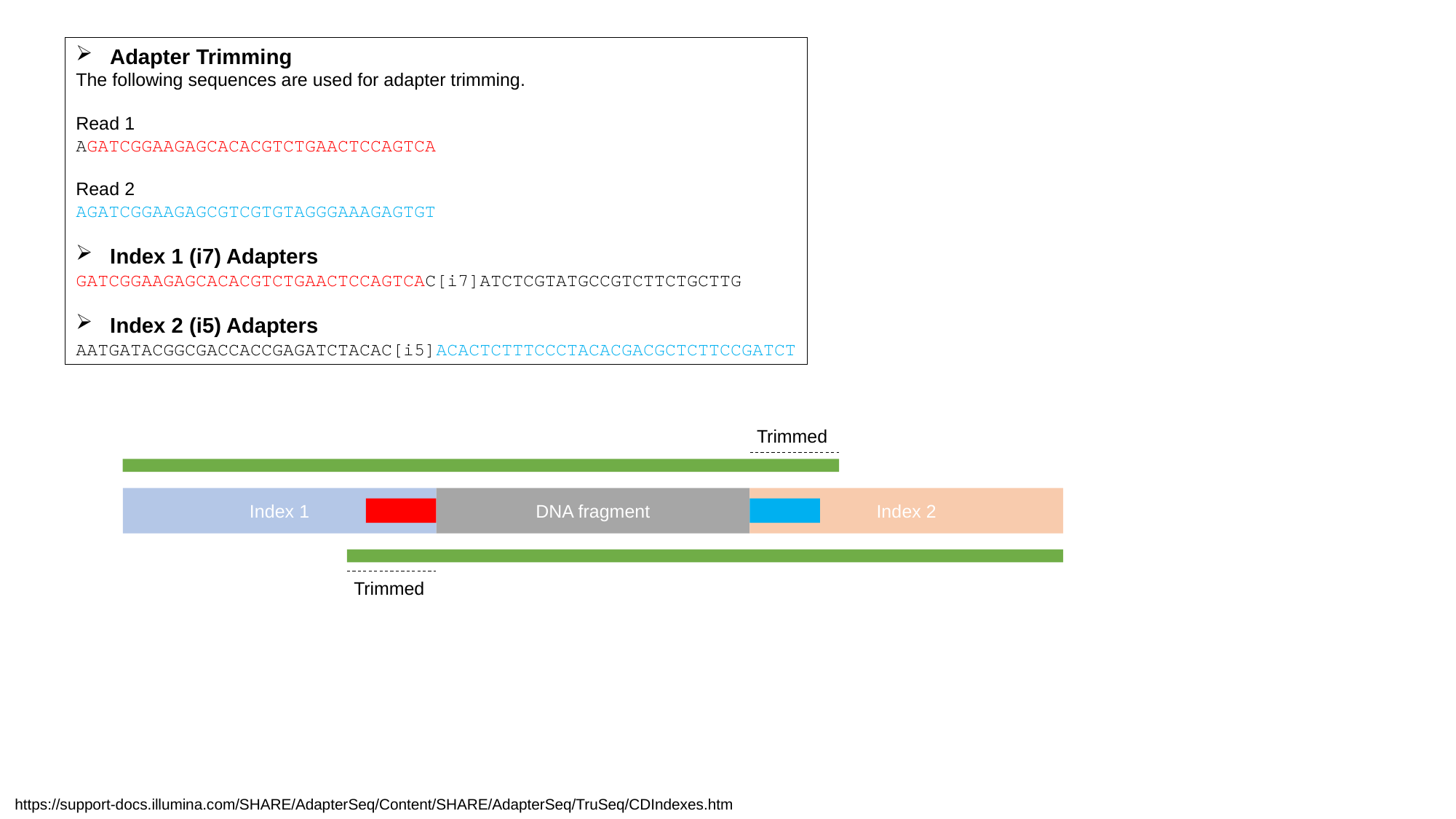

Adapter Trimming
The following sequences are used for adapter trimming.

Read 1
AGATCGGAAGAGCACACGTCTGAACTCCAGTCA

Read 2
AGATCGGAAGAGCGTCGTGTAGGGAAAGAGTGT

Index 1 (i7) Adapters
GATCGGAAGAGCACACGTCTGAACTCCAGTCAC[i7]ATCTCGTATGCCGTCTTCTGCTTG

Index 2 (i5) Adapters
AATGATACGGCGACCACCGAGATCTACAC[i5]ACACTCTTTCCCTACACGACGCTCTTCCGATCT
Trimmed

Index 1
DNA fragment
Index 2

Trimmed
https://support-docs.illumina.com/SHARE/AdapterSeq/Content/SHARE/AdapterSeq/TruSeq/CDIndexes.htm